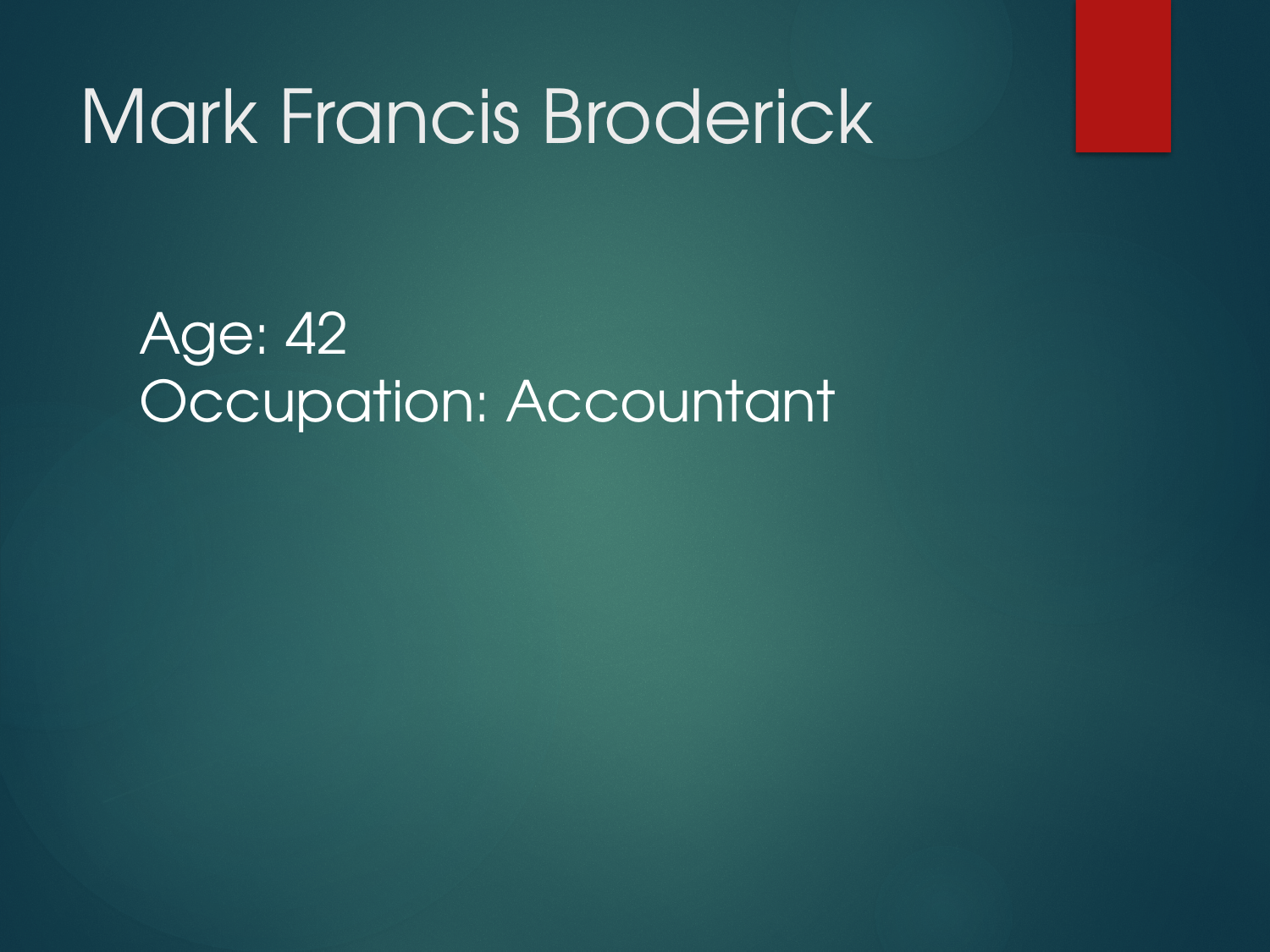

# Mark Francis Broderick

Age: 42
Occupation: Accountant